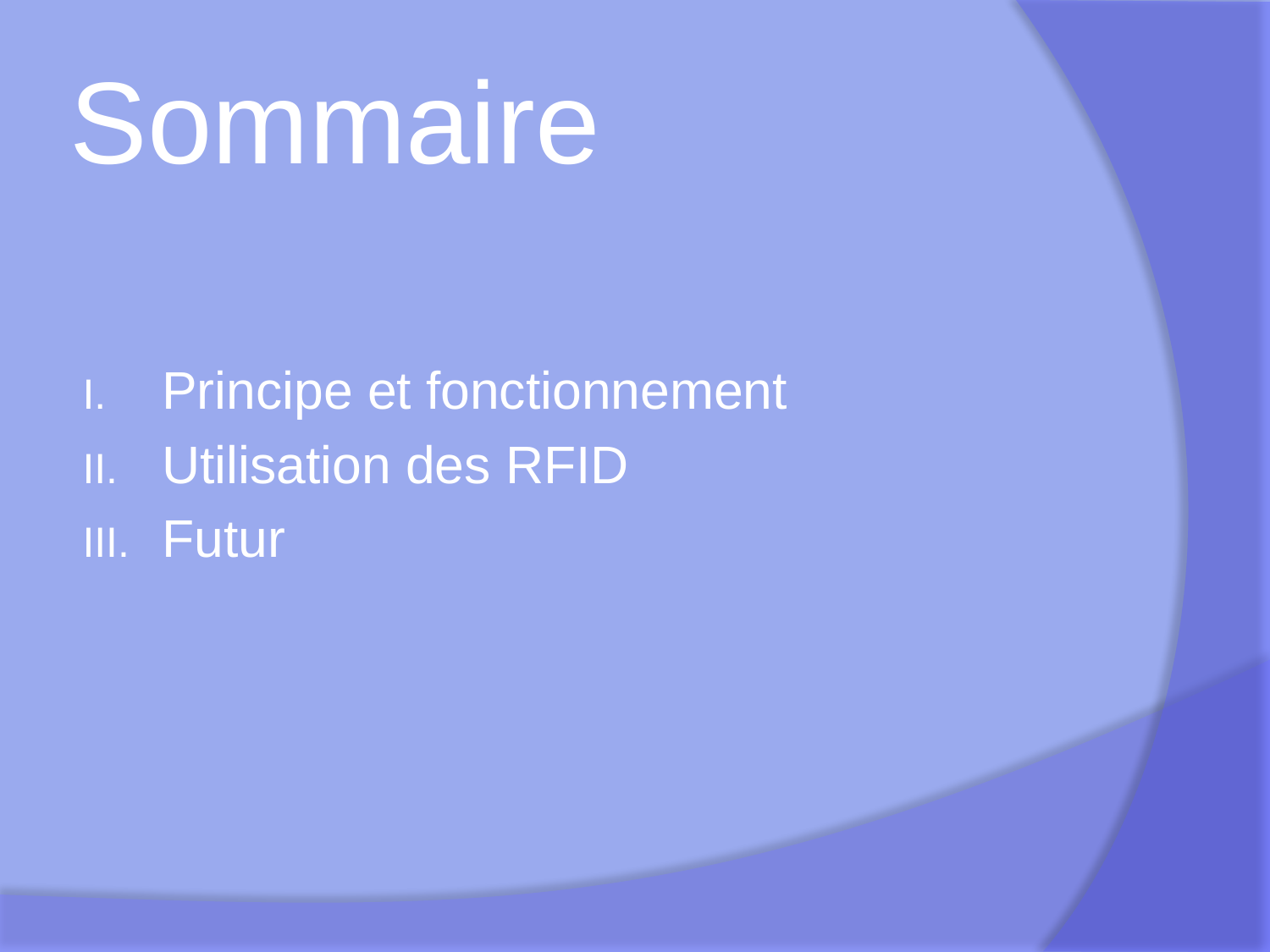

# Sommaire

Principe et fonctionnement
Utilisation des RFID
Futur